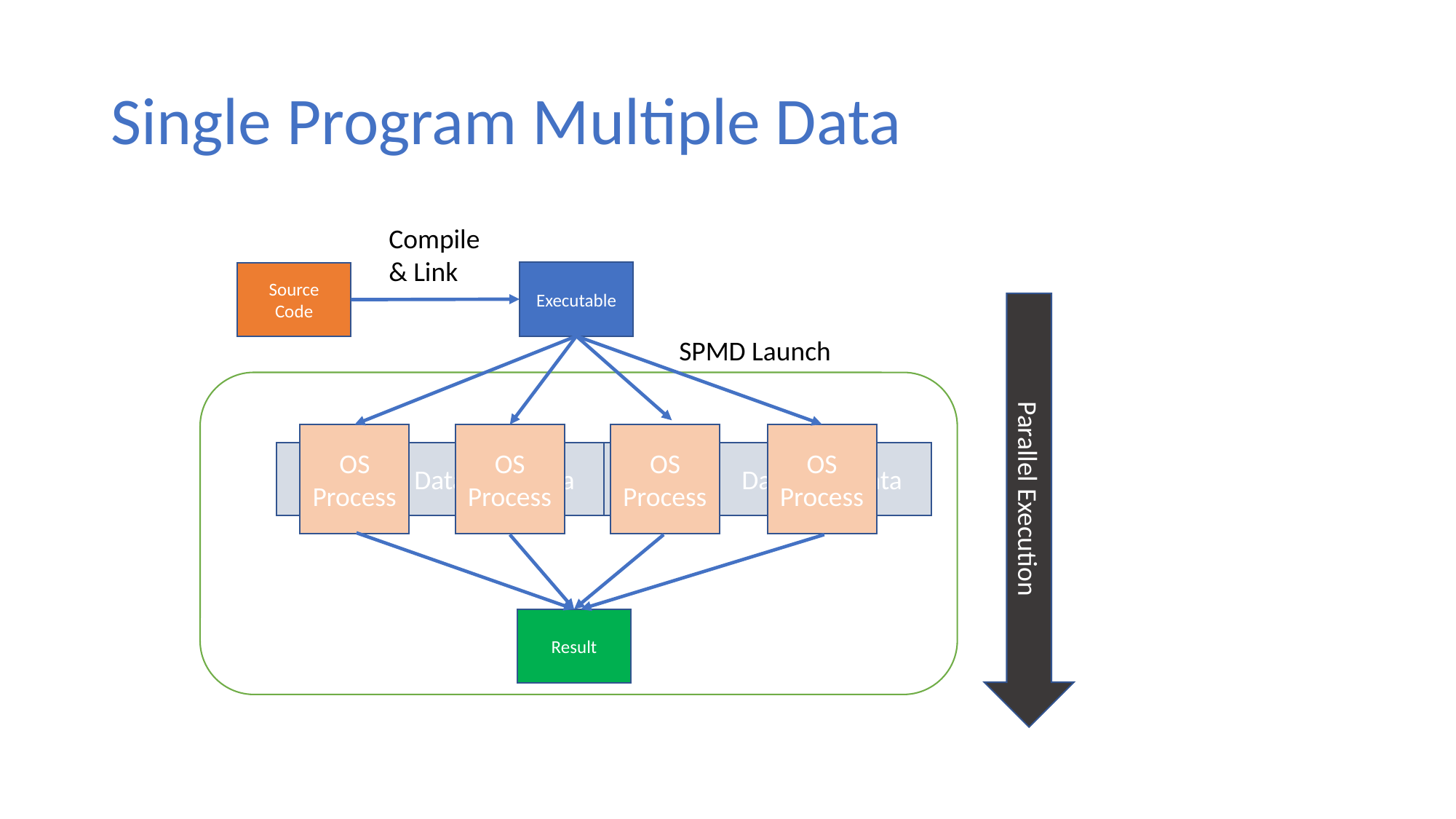

# Single Program Multiple Data
Compile & Link
Executable
Source Code
SPMD Launch

OS Process
OS Process
OS Process
OS Process
Data
Data
Data
Data
Data
Data
Parallel Execution
Result